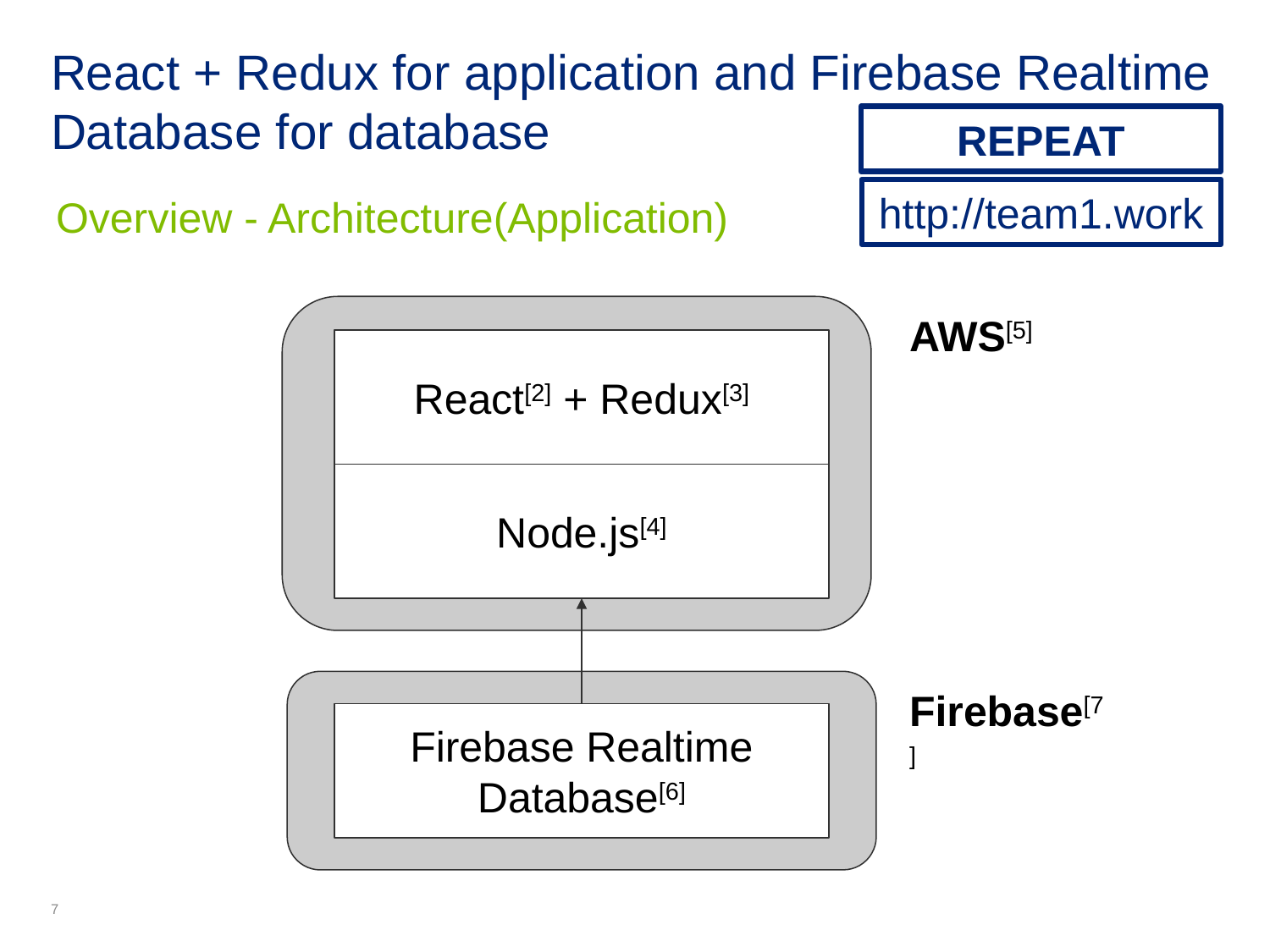

# React + Redux for application and Firebase Realtime Database for database
REPEAT
Overview - Architecture(Application)

React[2] + Redux[3]
Node.js[4]

Firebase Realtime Database[6]
AWS[5]
Firebase[7]